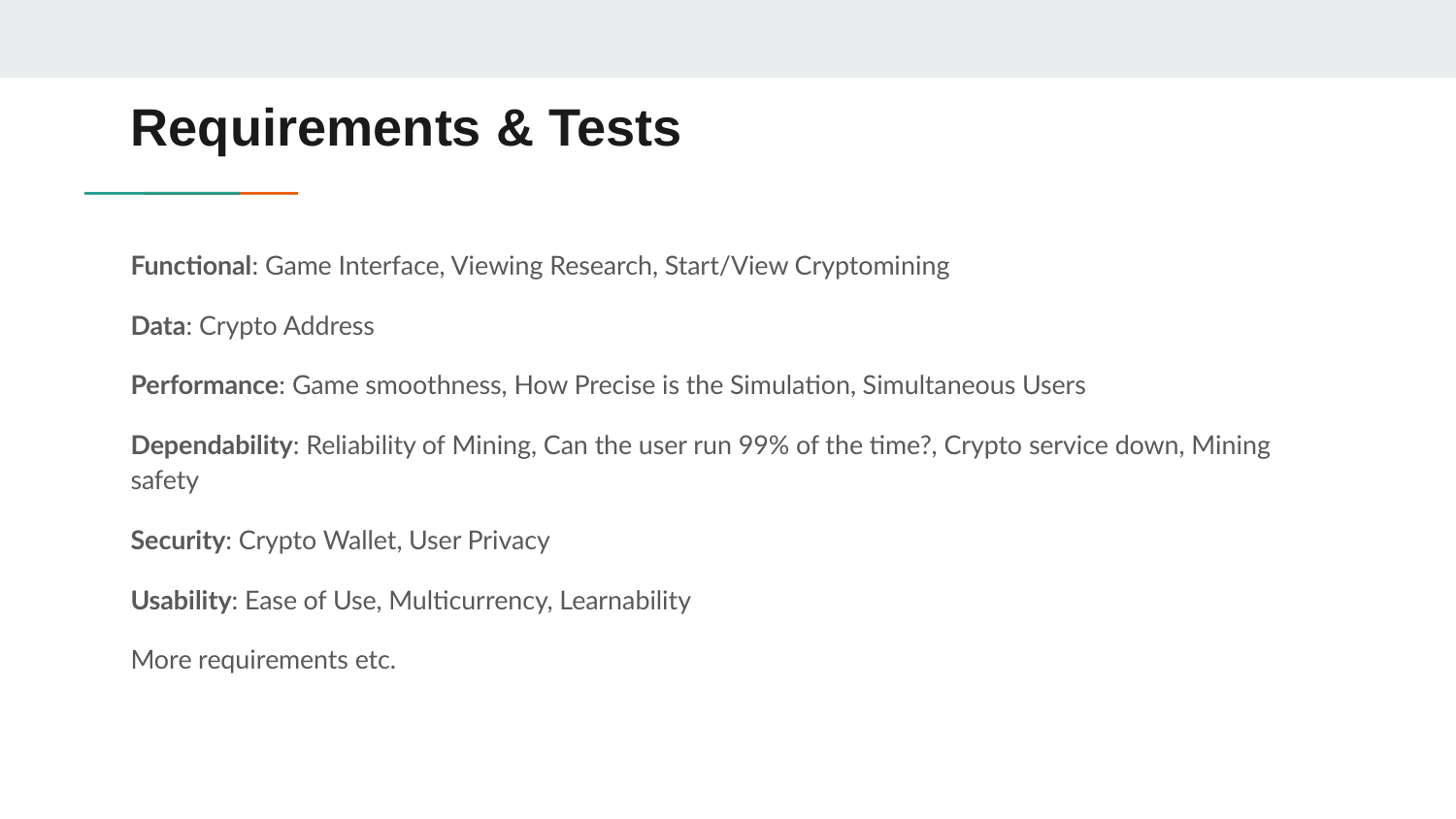

# Requirements & Tests
Functional: Game Interface, Viewing Research, Start/View Cryptomining
Data: Crypto Address
Performance: Game smoothness, How Precise is the Simulation, Simultaneous Users
Dependability: Reliability of Mining, Can the user run 99% of the time?, Crypto service down, Mining safety
Security: Crypto Wallet, User Privacy
Usability: Ease of Use, Multicurrency, Learnability
More requirements etc.